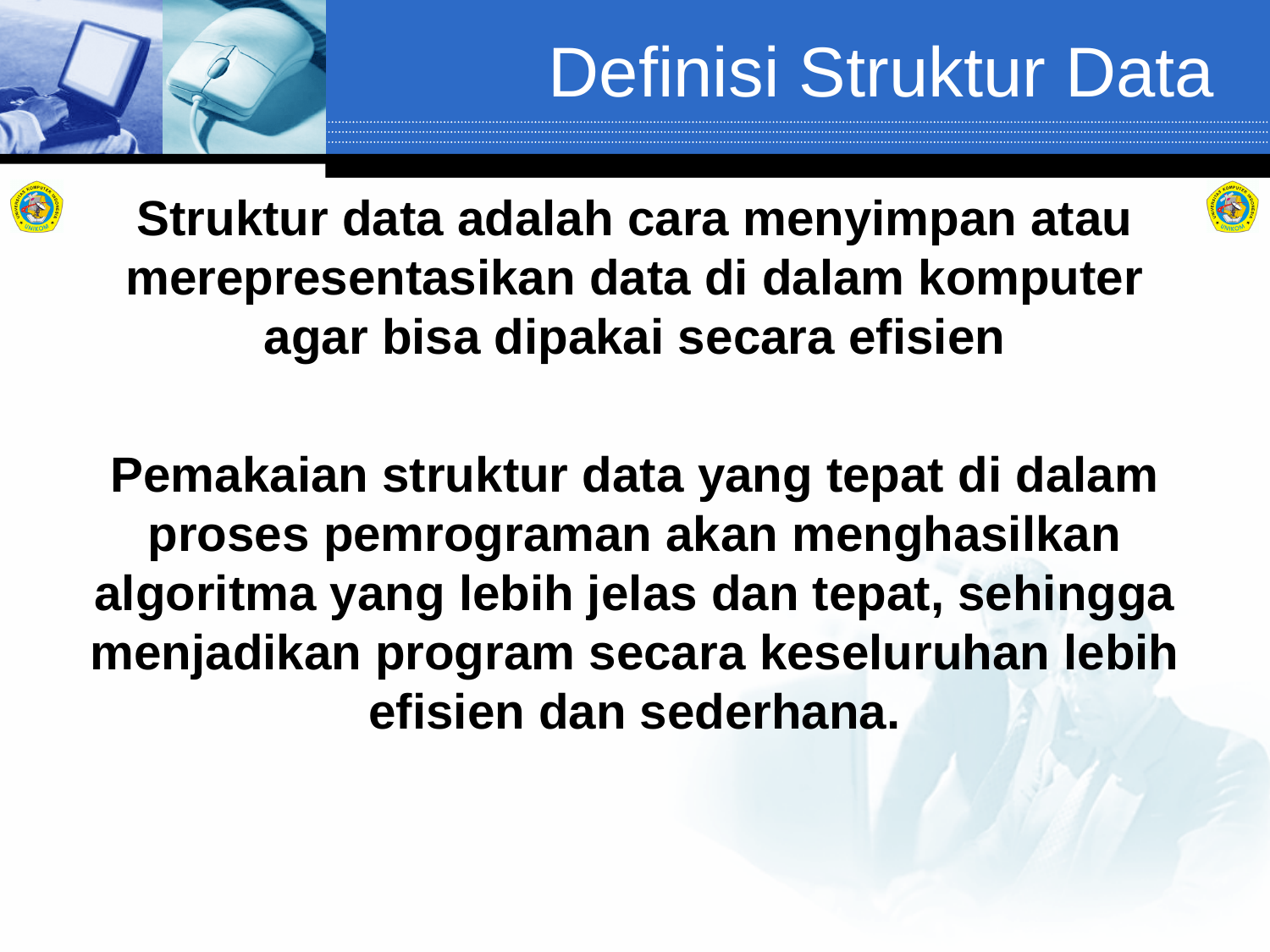

# Definisi Struktur Data
Struktur data adalah cara menyimpan atau merepresentasikan data di dalam komputer agar bisa dipakai secara efisien

Pemakaian struktur data yang tepat di dalam proses pemrograman akan menghasilkan algoritma yang lebih jelas dan tepat, sehingga menjadikan program secara keseluruhan lebih efisien dan sederhana.